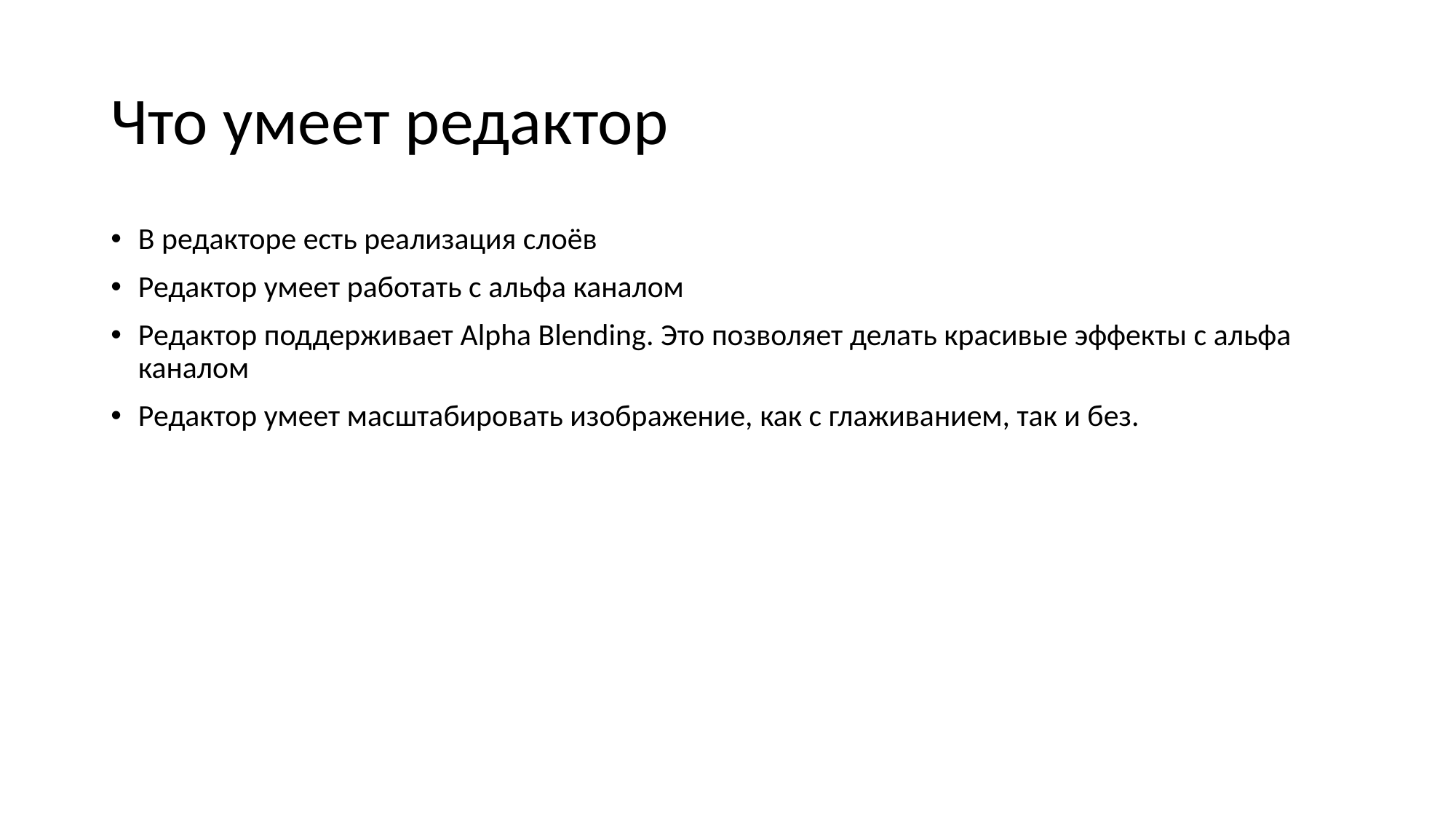

# Что умеет редактор
В редакторе есть реализация слоёв
Редактор умеет работать с альфа каналом
Редактор поддерживает Alpha Blending. Это позволяет делать красивые эффекты с альфа каналом
Редактор умеет масштабировать изображение, как с глаживанием, так и без.